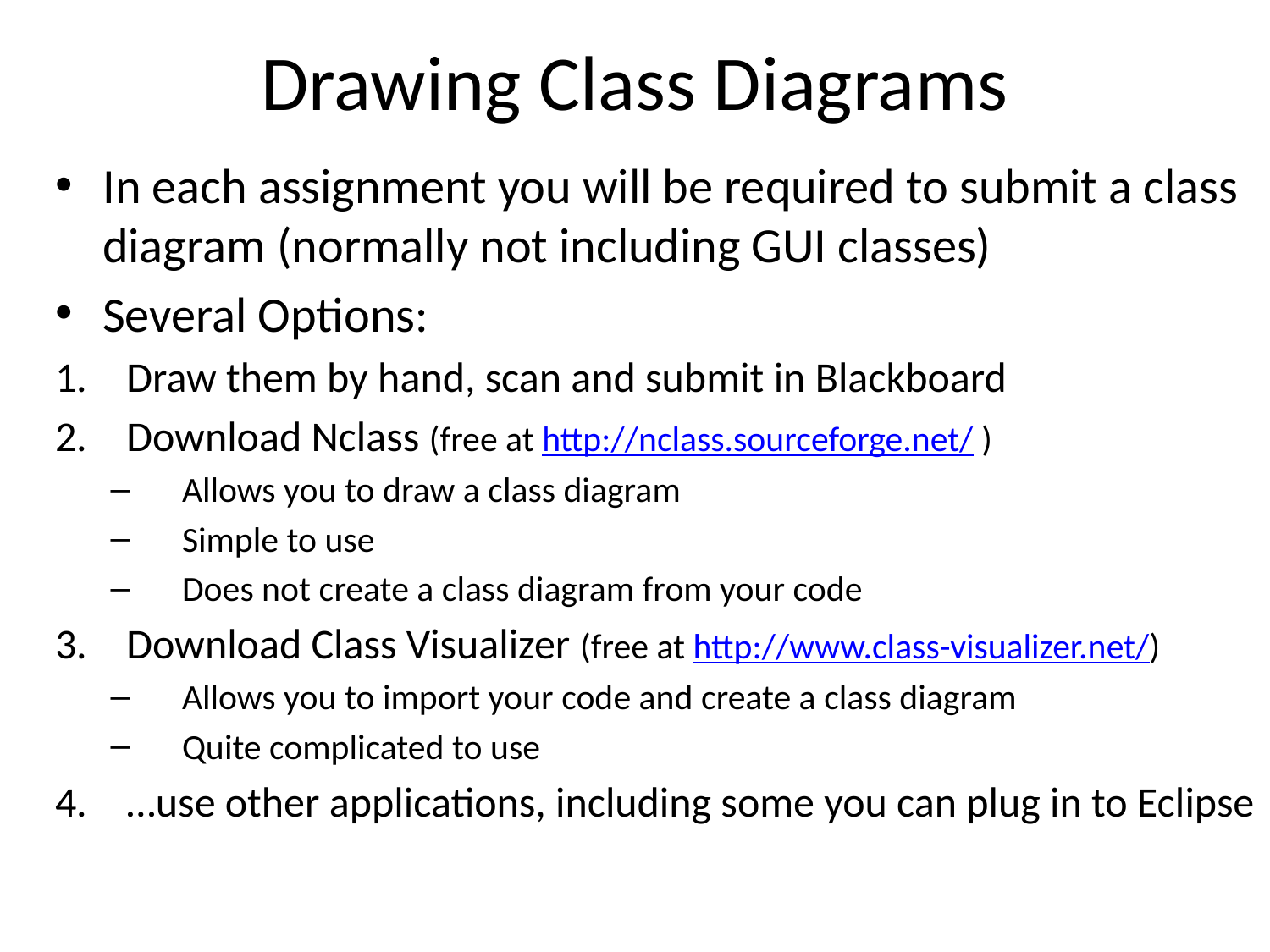

# Drawing Class Diagrams
In each assignment you will be required to submit a class diagram (normally not including GUI classes)
Several Options:
Draw them by hand, scan and submit in Blackboard
Download Nclass (free at http://nclass.sourceforge.net/ )
Allows you to draw a class diagram
Simple to use
Does not create a class diagram from your code
Download Class Visualizer (free at http://www.class-visualizer.net/)
Allows you to import your code and create a class diagram
Quite complicated to use
…use other applications, including some you can plug in to Eclipse